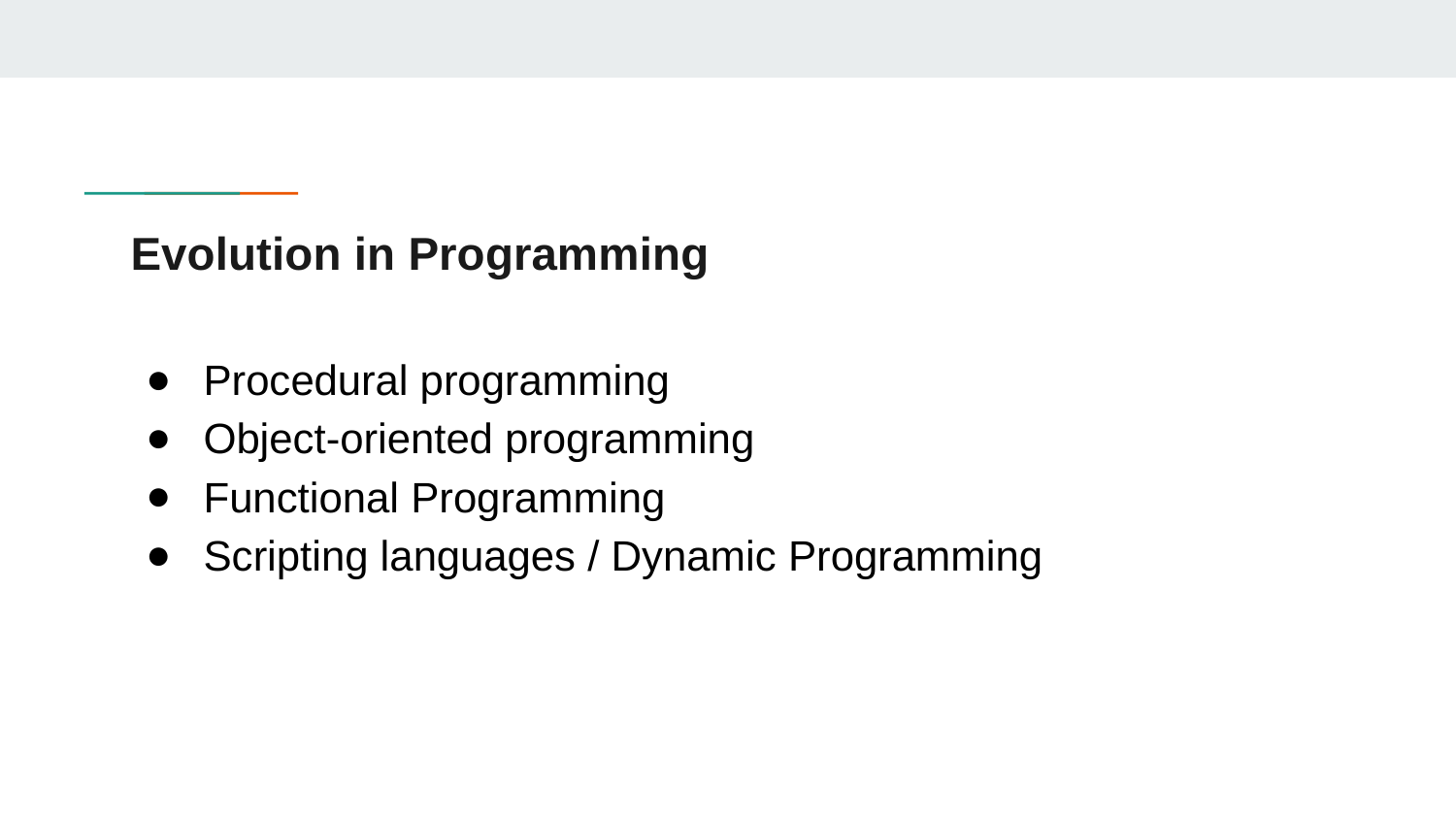

# Evolution in Programming
Procedural programming
Object-oriented programming
Functional Programming
Scripting languages / Dynamic Programming